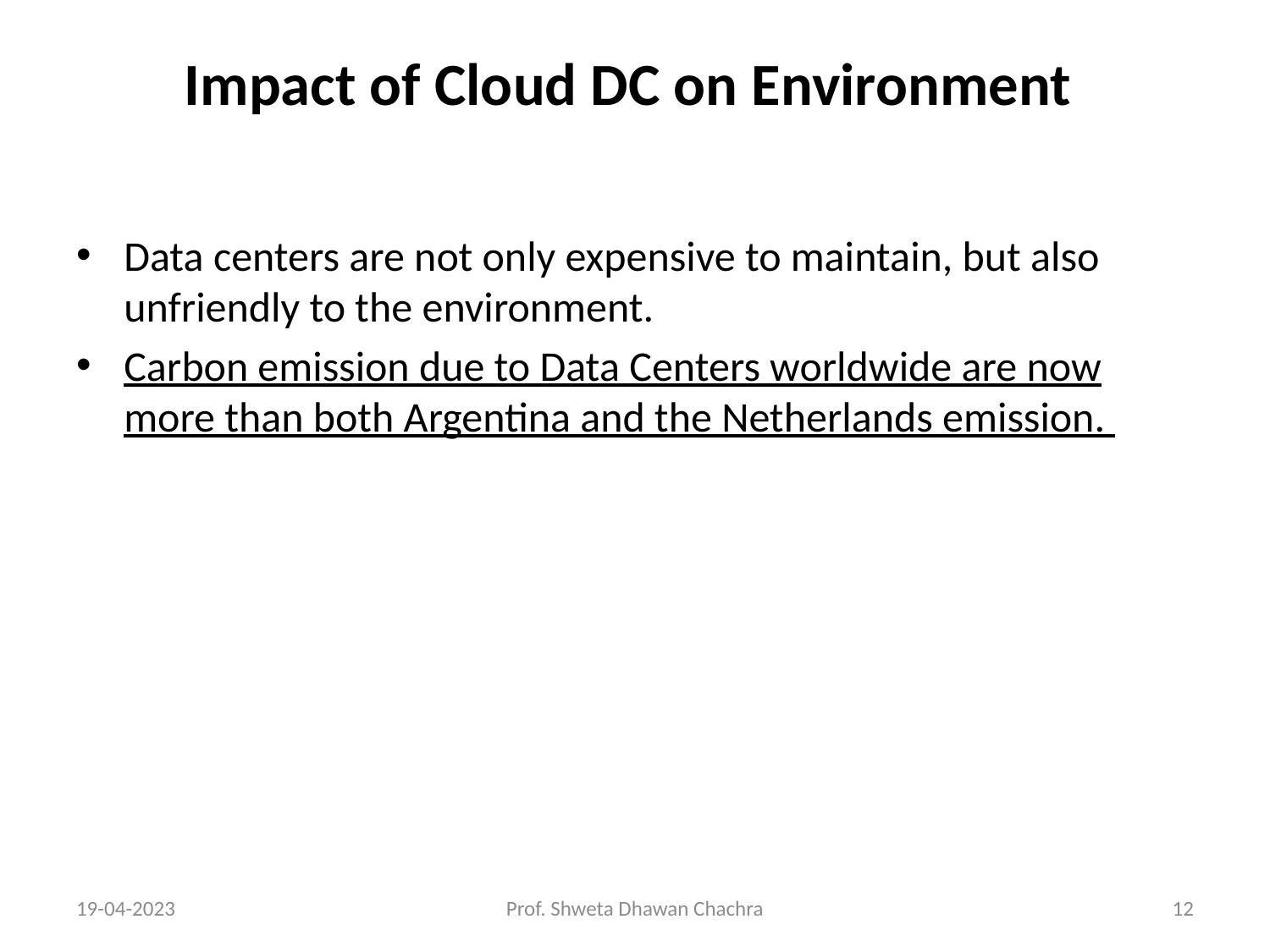

# Impact of Cloud DC on Environment
Data centers are not only expensive to maintain, but also unfriendly to the environment.
Carbon emission due to Data Centers worldwide are now more than both Argentina and the Netherlands emission.

19-04-2023
Prof. Shweta Dhawan Chachra
12